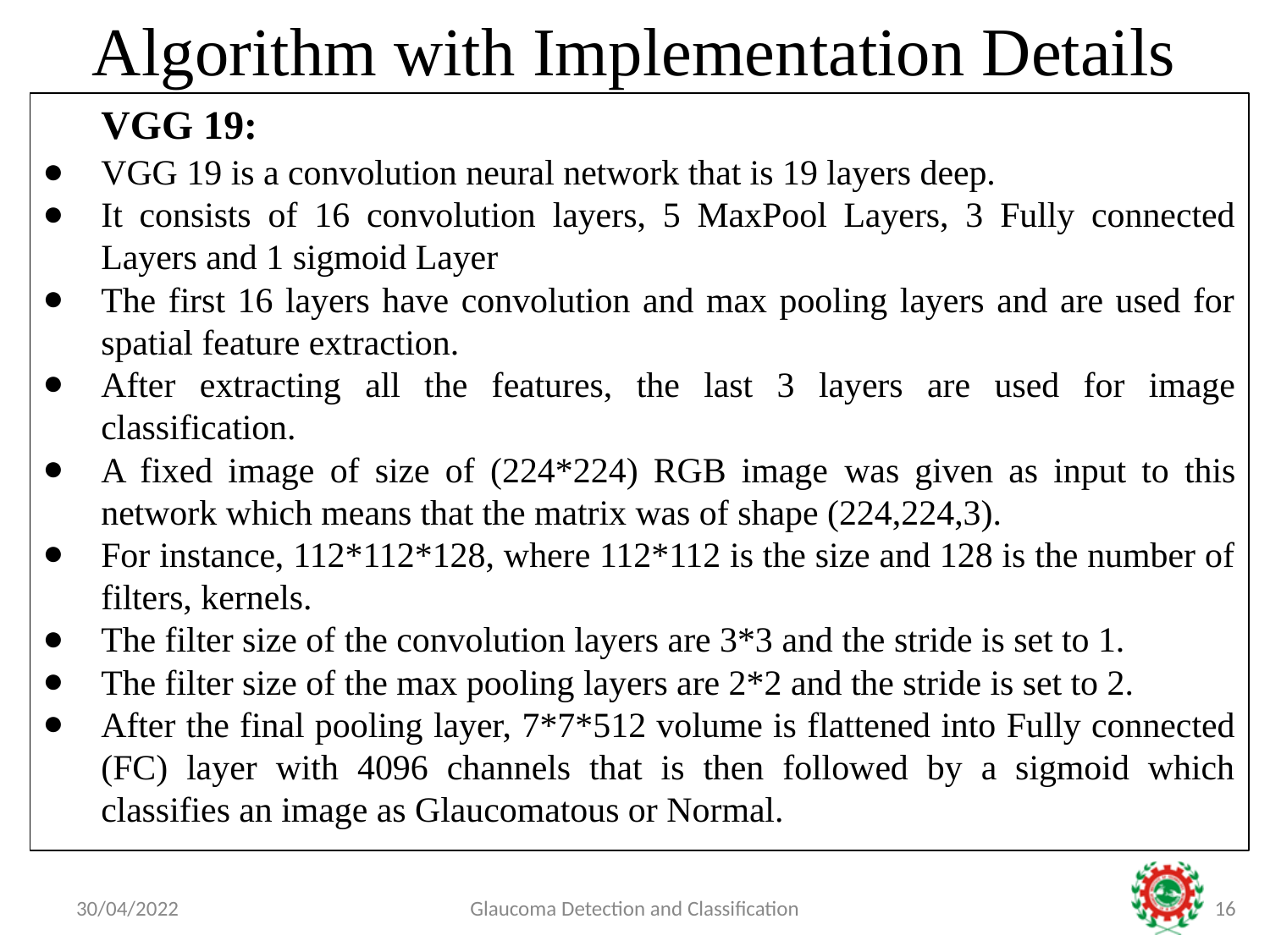

# Algorithm with Implementation Details
VGG 19:
VGG 19 is a convolution neural network that is 19 layers deep.
It consists of 16 convolution layers, 5 MaxPool Layers, 3 Fully connected Layers and 1 sigmoid Layer
The first 16 layers have convolution and max pooling layers and are used for spatial feature extraction.
After extracting all the features, the last 3 layers are used for image classification.
A fixed image of size of (224*224) RGB image was given as input to this network which means that the matrix was of shape (224,224,3).
For instance, 112*112*128, where 112*112 is the size and 128 is the number of filters, kernels.
The filter size of the convolution layers are 3*3 and the stride is set to 1.
The filter size of the max pooling layers are 2*2 and the stride is set to 2.
After the final pooling layer, 7*7*512 volume is flattened into Fully connected (FC) layer with 4096 channels that is then followed by a sigmoid which classifies an image as Glaucomatous or Normal.

30/04/2022
Glaucoma Detection and Classification
16